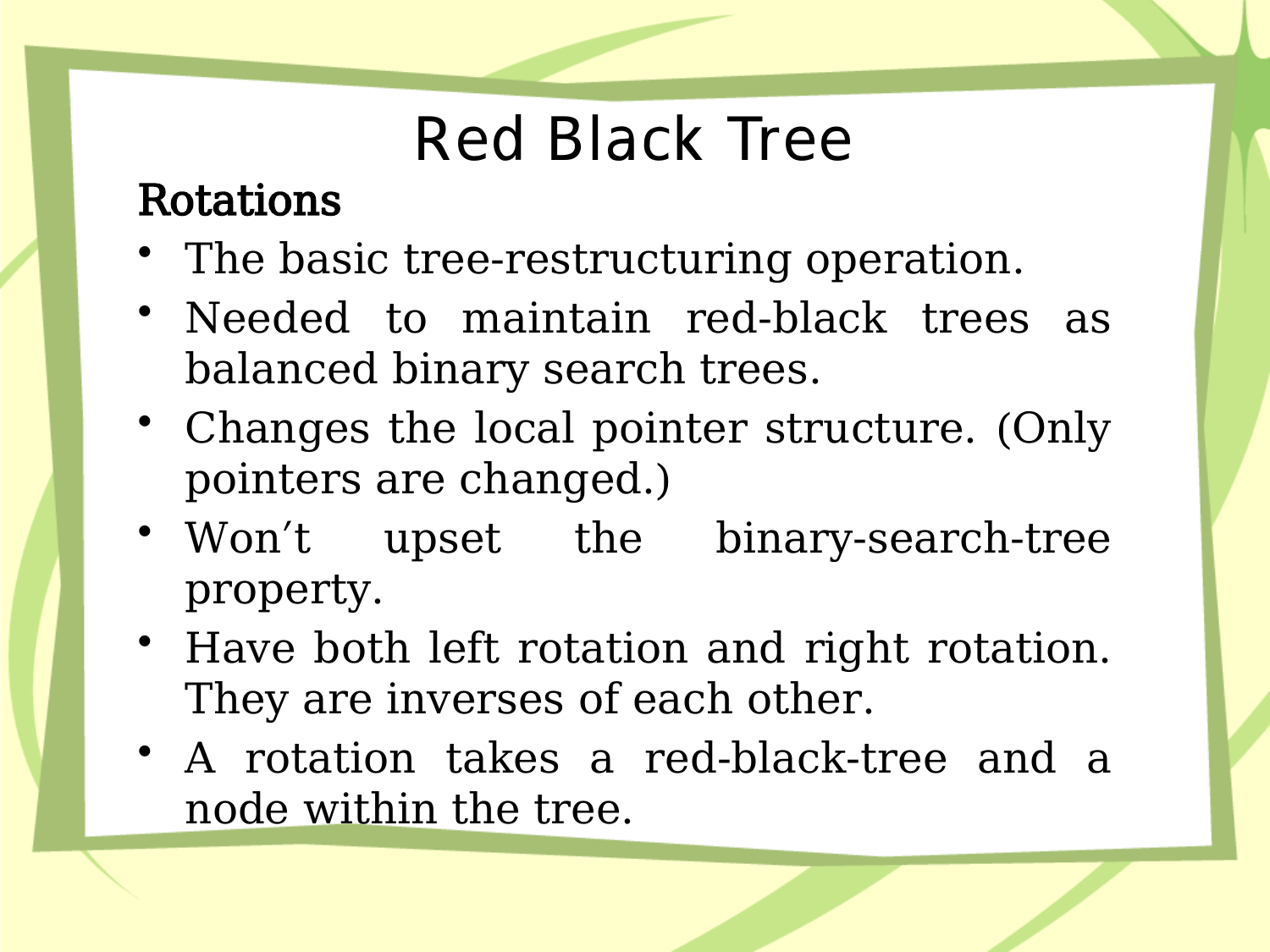

# Red Black Tree
Rotations
The basic tree-restructuring operation.
Needed to maintain red-black trees as balanced binary search trees.
Changes the local pointer structure. (Only pointers are changed.)
Won′t upset the binary-search-tree property.
Have both left rotation and right rotation. They are inverses of each other.
A rotation takes a red-black-tree and a node within the tree.